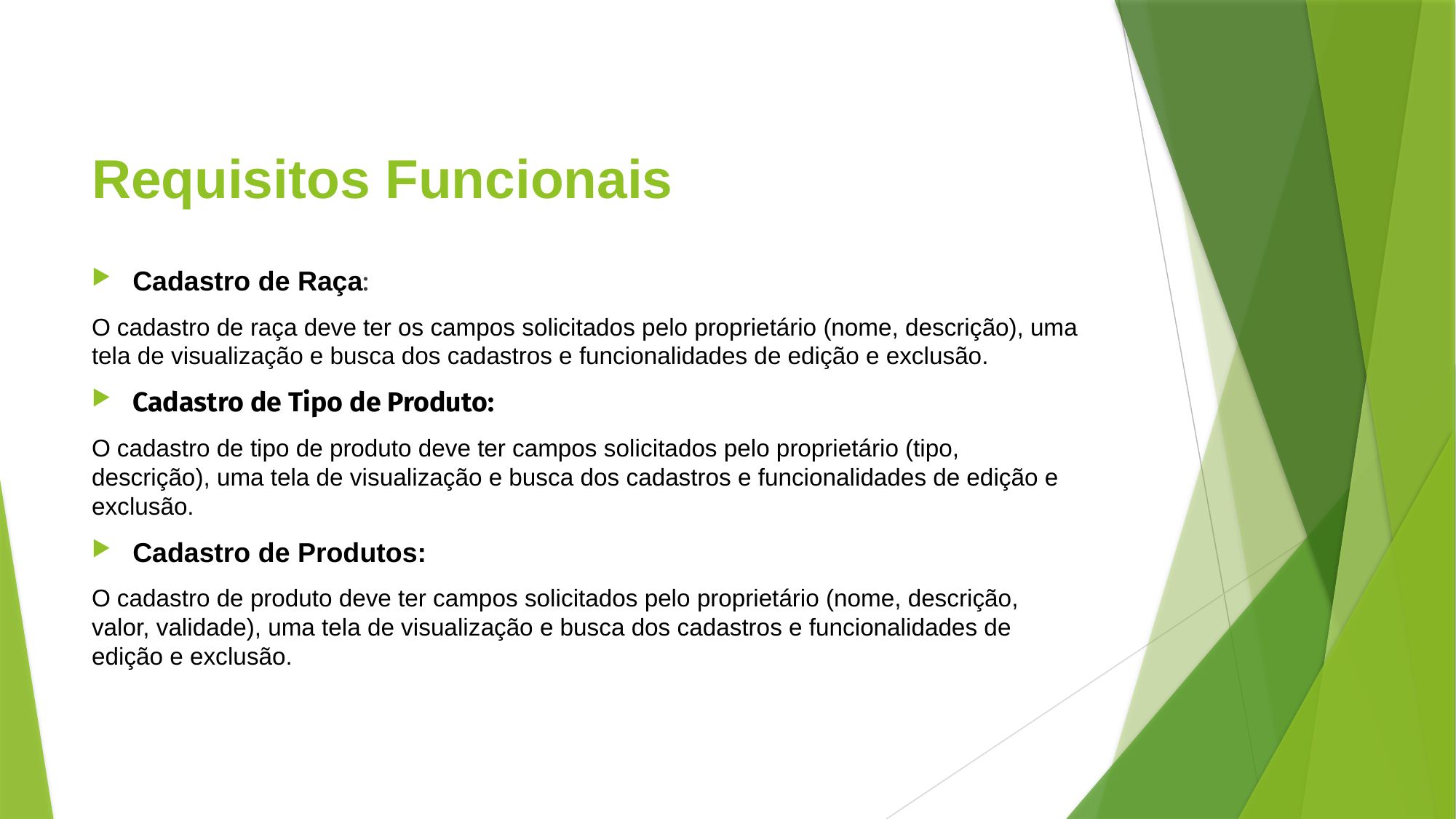

# Requisitos Funcionais
Cadastro de Raça:
O cadastro de raça deve ter os campos solicitados pelo proprietário (nome, descrição), uma tela de visualização e busca dos cadastros e funcionalidades de edição e exclusão.
Cadastro de Tipo de Produto:
O cadastro de tipo de produto deve ter campos solicitados pelo proprietário (tipo, descrição), uma tela de visualização e busca dos cadastros e funcionalidades de edição e exclusão.
Cadastro de Produtos:
O cadastro de produto deve ter campos solicitados pelo proprietário (nome, descrição, valor, validade), uma tela de visualização e busca dos cadastros e funcionalidades de edição e exclusão.